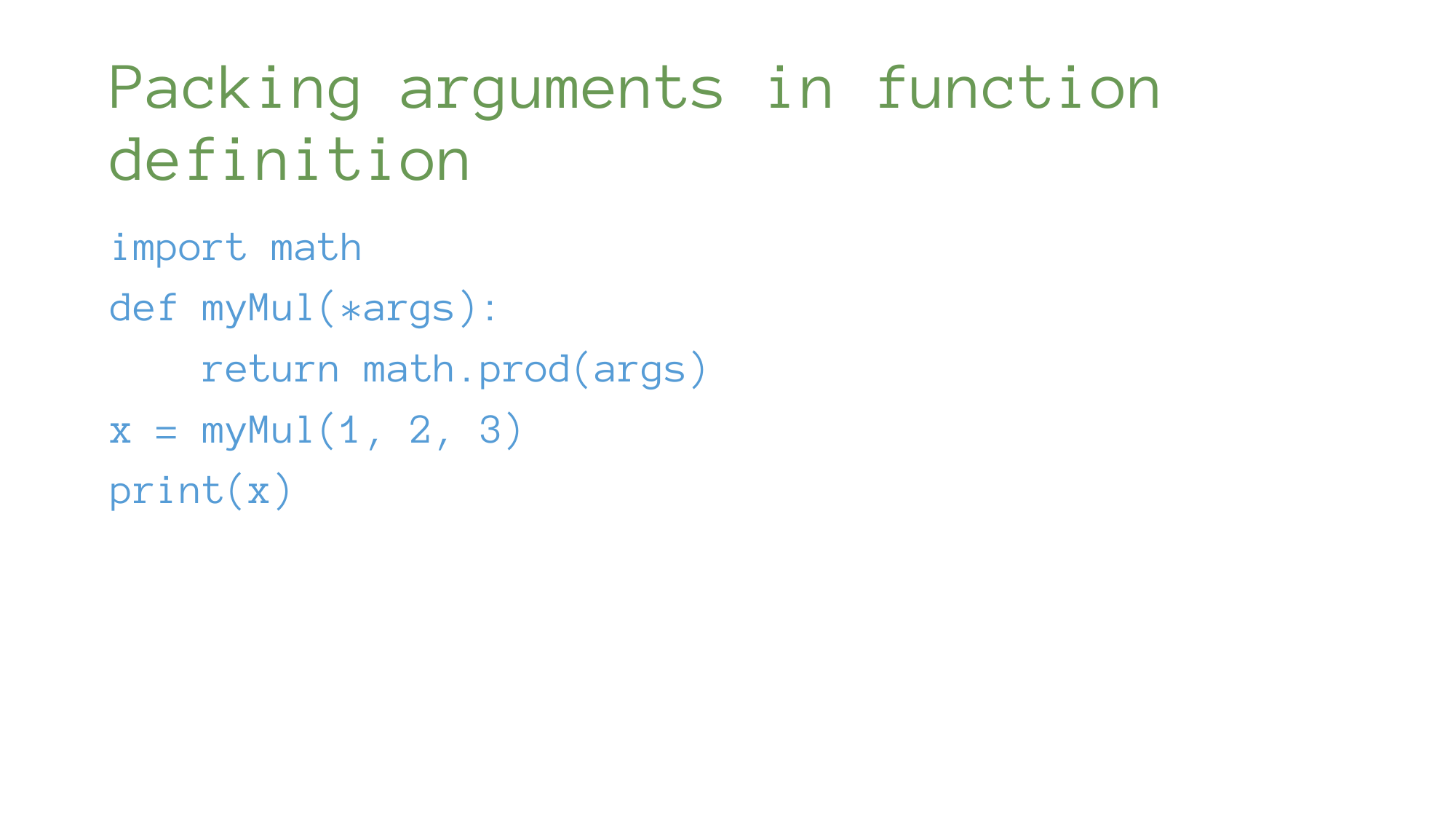

# Packing arguments in function definition
import math
def myMul(*args):
    return math.prod(args)
x = myMul(1, 2, 3)
print(x)